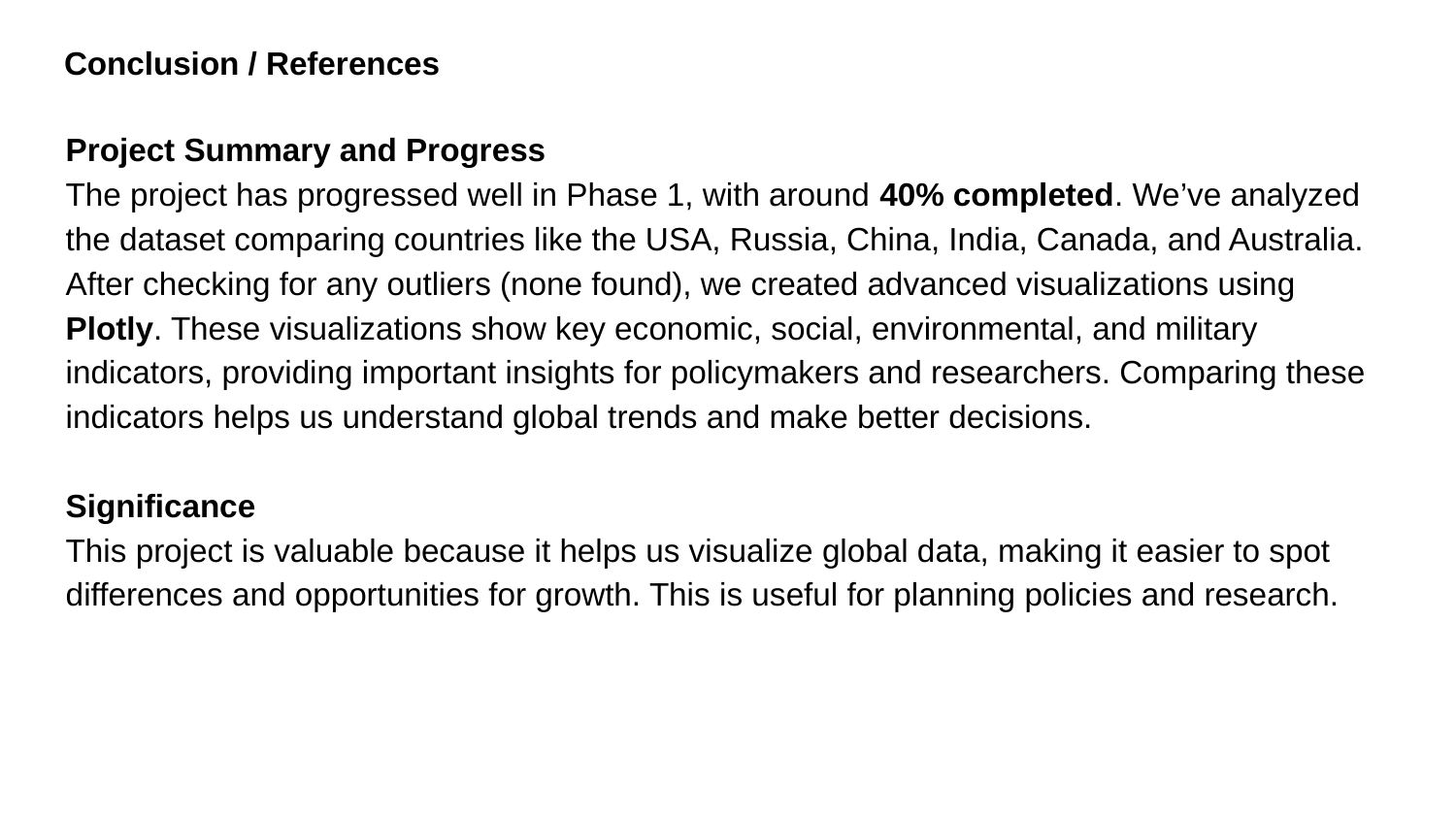

# Conclusion / References
Project Summary and Progress
The project has progressed well in Phase 1, with around 40% completed. We’ve analyzed the dataset comparing countries like the USA, Russia, China, India, Canada, and Australia. After checking for any outliers (none found), we created advanced visualizations using Plotly. These visualizations show key economic, social, environmental, and military indicators, providing important insights for policymakers and researchers. Comparing these indicators helps us understand global trends and make better decisions.

Significance
This project is valuable because it helps us visualize global data, making it easier to spot differences and opportunities for growth. This is useful for planning policies and research.